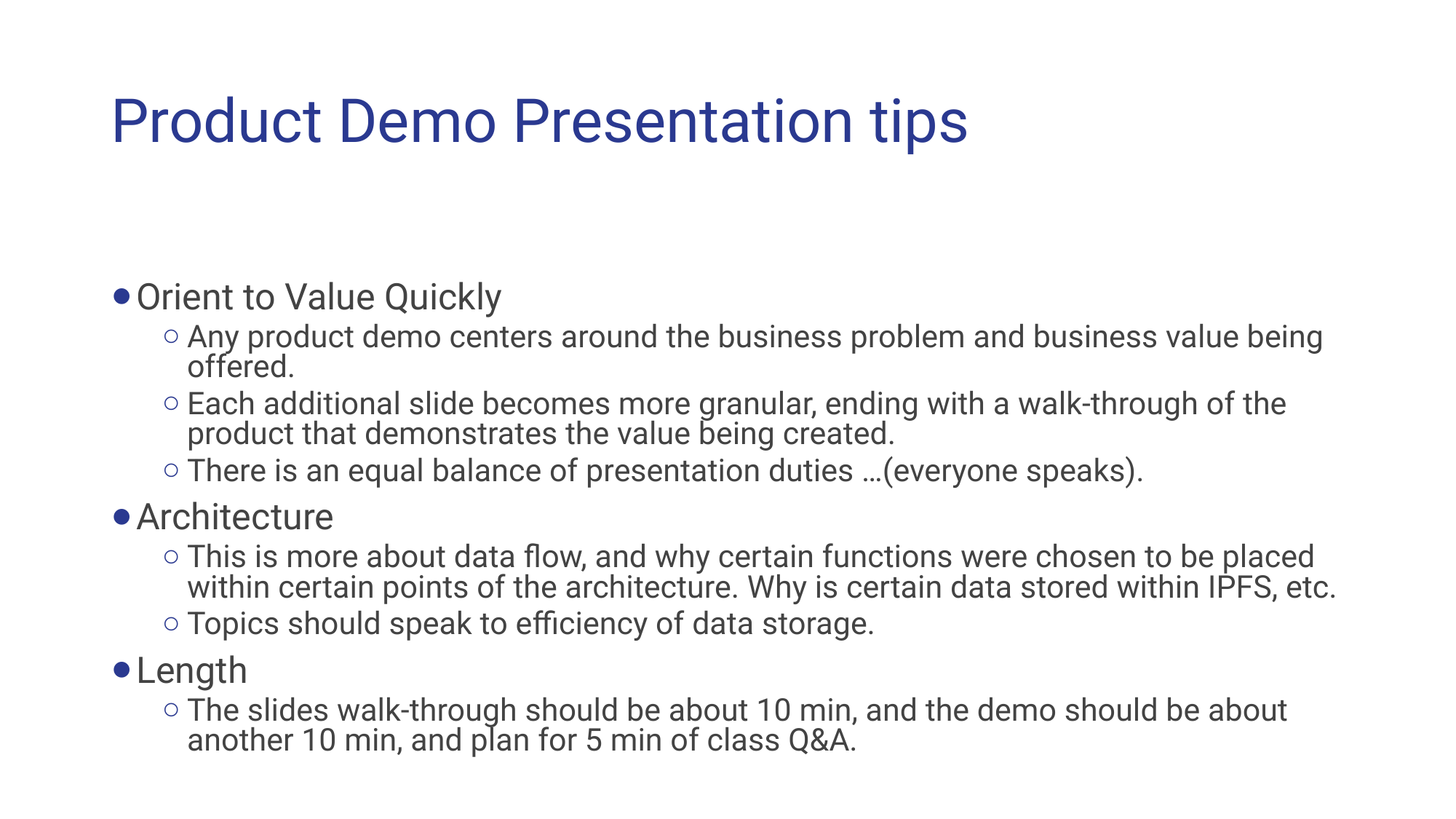

# Product Demo Presentation tips

Orient to Value Quickly
Any product demo centers around the business problem and business value being offered.
Each additional slide becomes more granular, ending with a walk-through of the product that demonstrates the value being created.
There is an equal balance of presentation duties …(everyone speaks).
Architecture
This is more about data flow, and why certain functions were chosen to be placed within certain points of the architecture. Why is certain data stored within IPFS, etc.
Topics should speak to efficiency of data storage.
Length
The slides walk-through should be about 10 min, and the demo should be about another 10 min, and plan for 5 min of class Q&A.